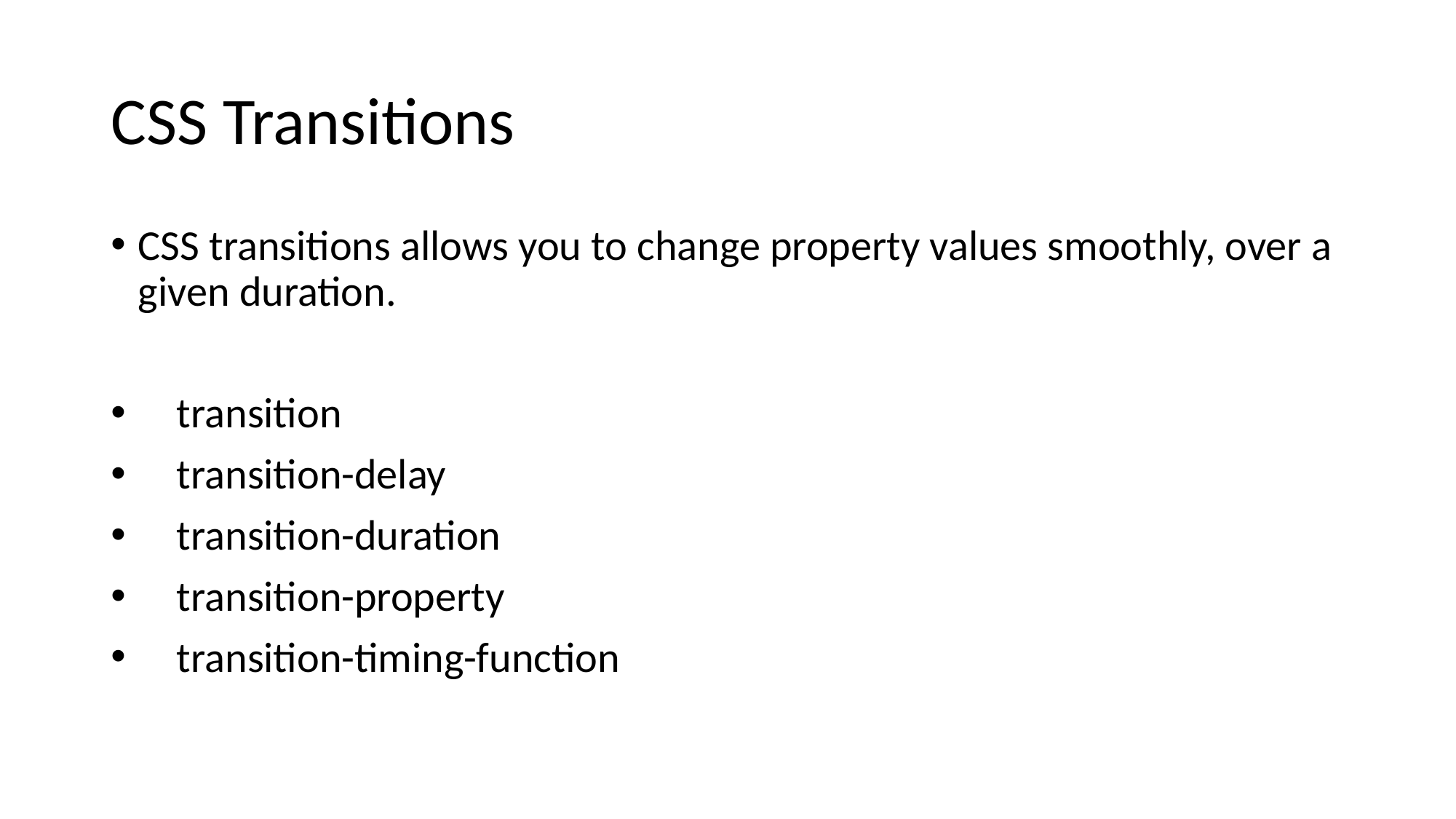

# CSS Transitions
CSS transitions allows you to change property values smoothly, over a given duration.

    transition
    transition-delay
    transition-duration
    transition-property
    transition-timing-function